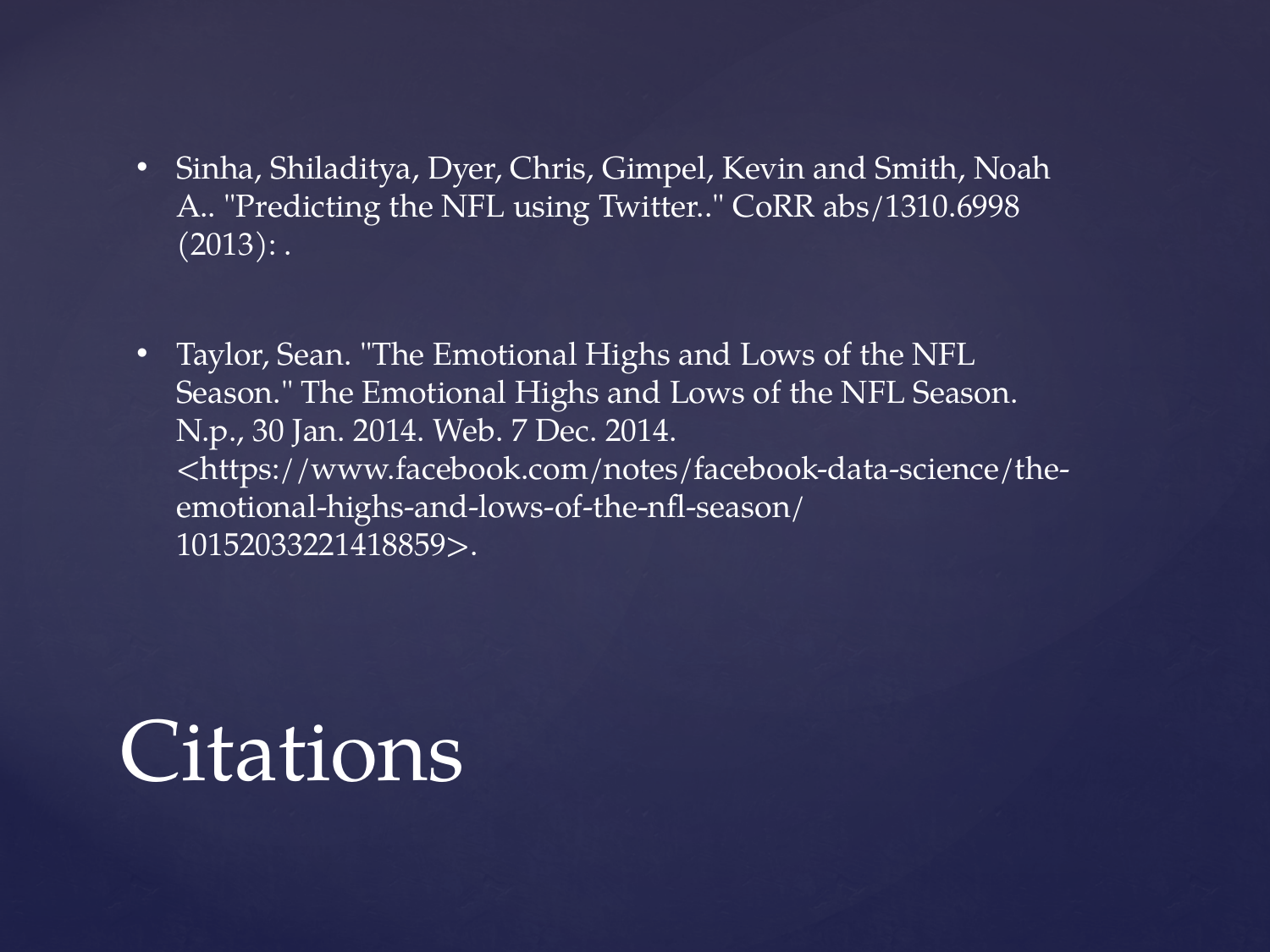

Sinha, Shiladitya, Dyer, Chris, Gimpel, Kevin and Smith, Noah A.. "Predicting the NFL using Twitter.." CoRR abs/1310.6998 (2013): .

Taylor, Sean. "The Emotional Highs and Lows of the NFL Season." The Emotional Highs and Lows of the NFL Season. N.p., 30 Jan. 2014. Web. 7 Dec. 2014. <https://www.facebook.com/notes/facebook-data-science/the-emotional-highs-and-lows-of-the-nfl-season/10152033221418859>.
# Citations